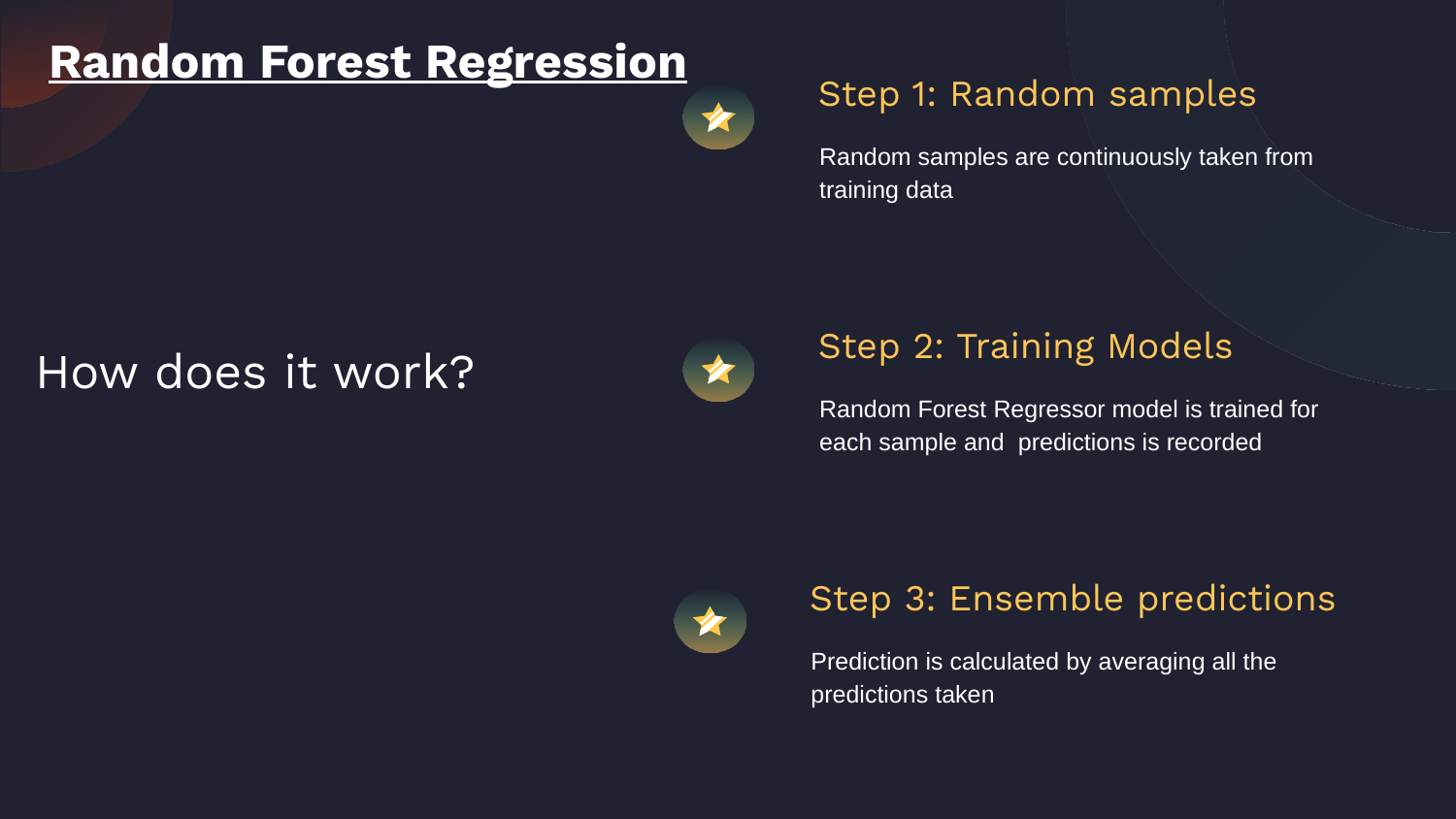

Random Forest Regression
Step 1: Random samples

Random samples are continuously taken from training data
# How does it work?
Step 2: Training Models

Random Forest Regressor model is trained for each sample and  predictions is recorded
Step 3: Ensemble predictions

Prediction is calculated by averaging all the predictions taken